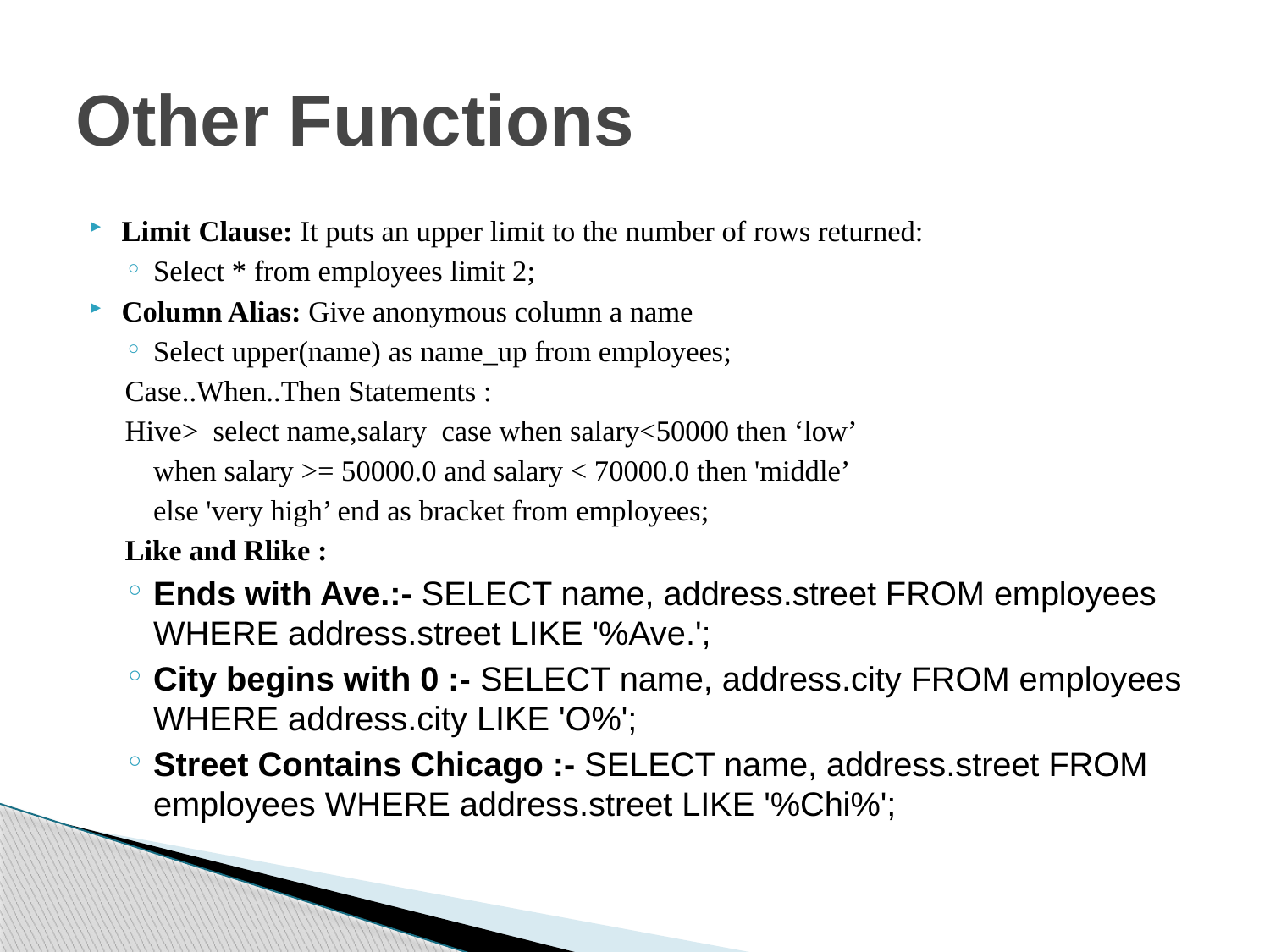

# Other Functions
Limit Clause: It puts an upper limit to the number of rows returned:
Select * from employees limit 2;
Column Alias: Give anonymous column a name
Select upper(name) as name_up from employees;
Case..When..Then Statements :
Hive>  select name,salary  case when salary<50000 then ‘low’
		when salary >= 50000.0 and salary < 70000.0 then 'middle’
		else 'very high’ end as bracket from employees;
Like and Rlike :
Ends with Ave.:- SELECT name, address.street FROM employees WHERE address.street LIKE '%Ave.';
City begins with 0 :- SELECT name, address.city FROM employees WHERE address.city LIKE 'O%';
Street Contains Chicago :- SELECT name, address.street FROM employees WHERE address.street LIKE '%Chi%';